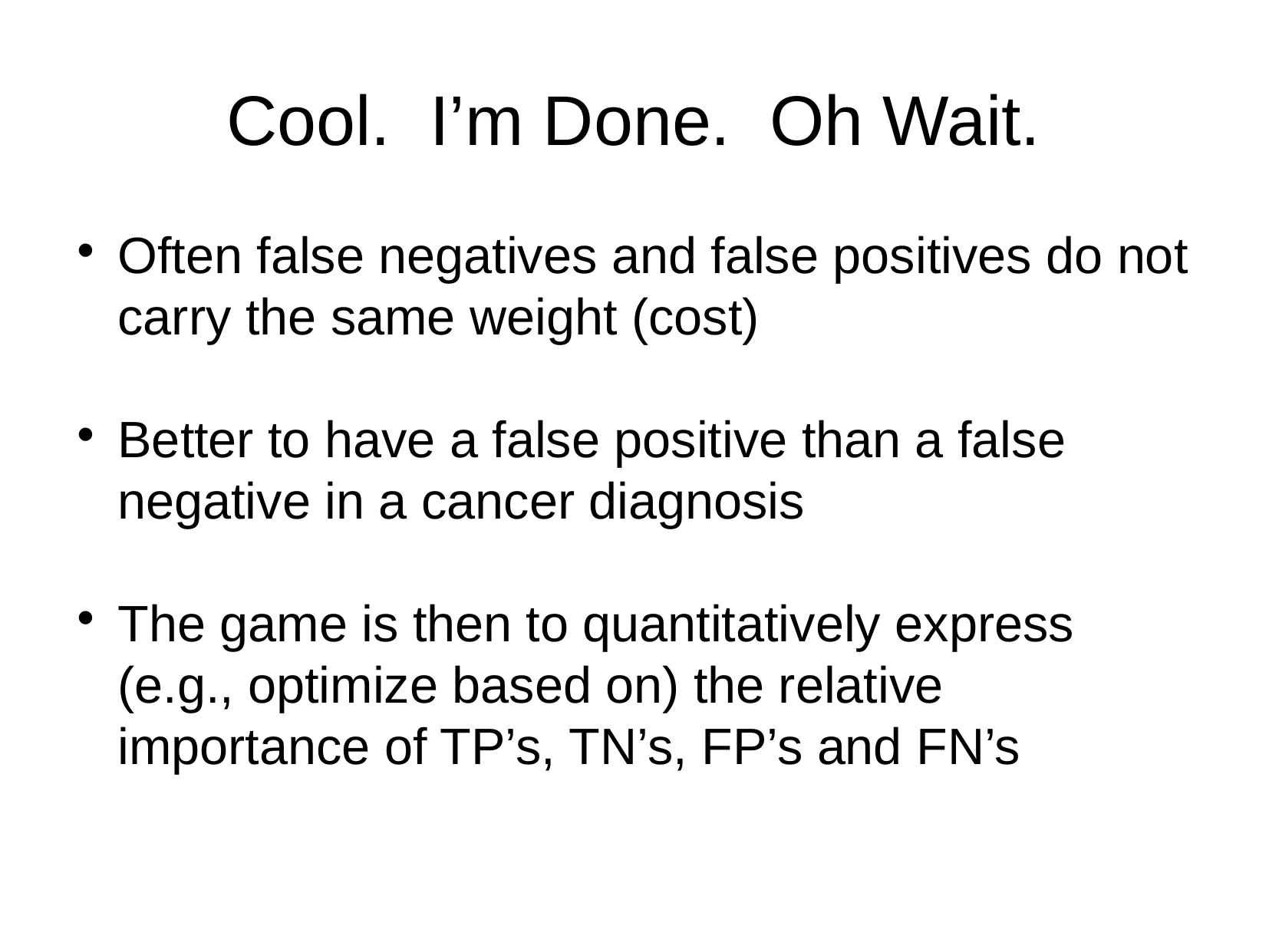

Cool.  I’m Done.  Oh Wait.
Often false negatives and false positives do not carry the same weight (cost)

Better to have a false positive than a false negative in a cancer diagnosis

The game is then to quantitatively express (e.g., optimize based on) the relative importance of TP’s, TN’s, FP’s and FN’s